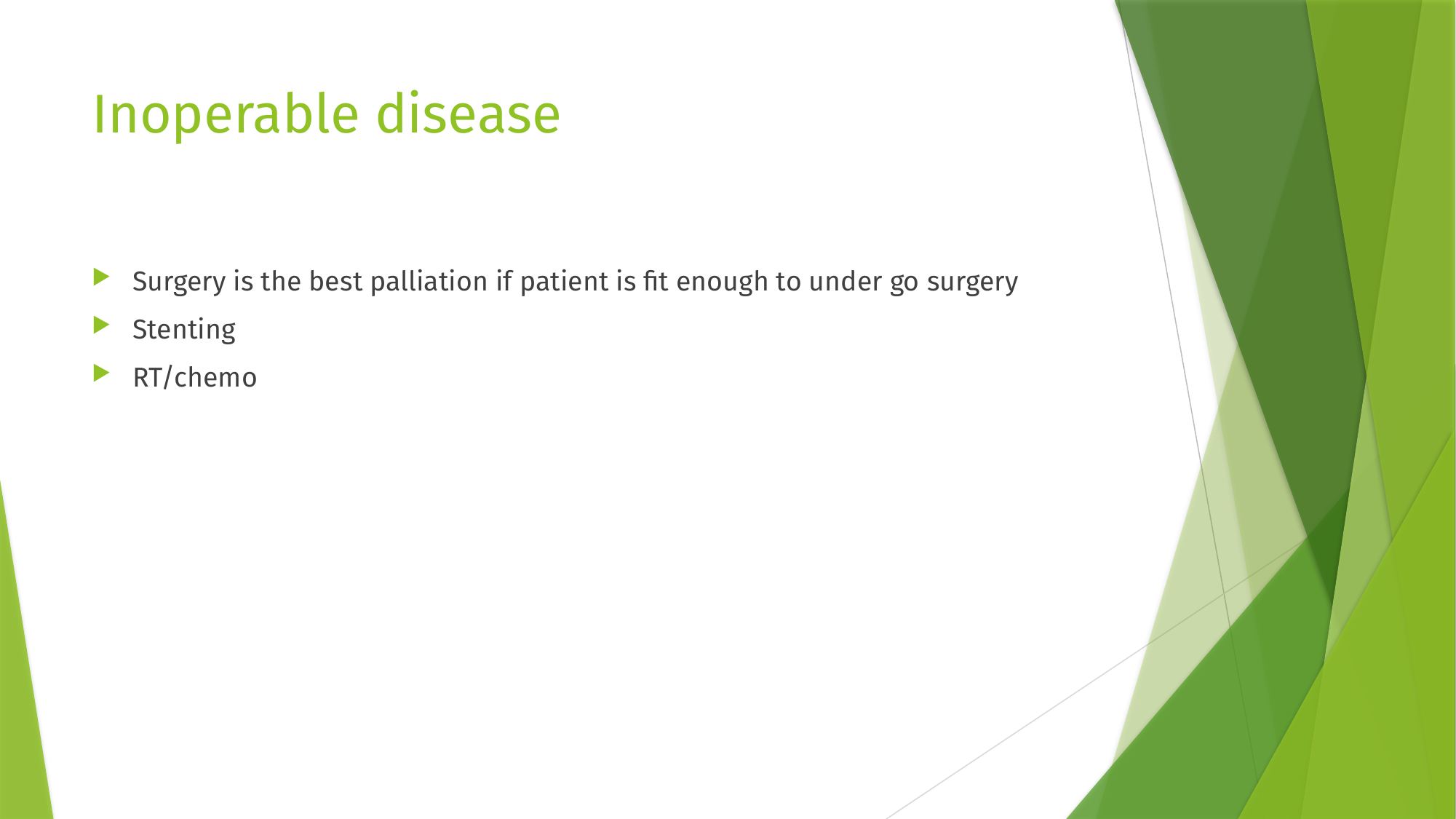

# Inoperable disease
Surgery is the best palliation if patient is fit enough to under go surgery
Stenting
RT/chemo